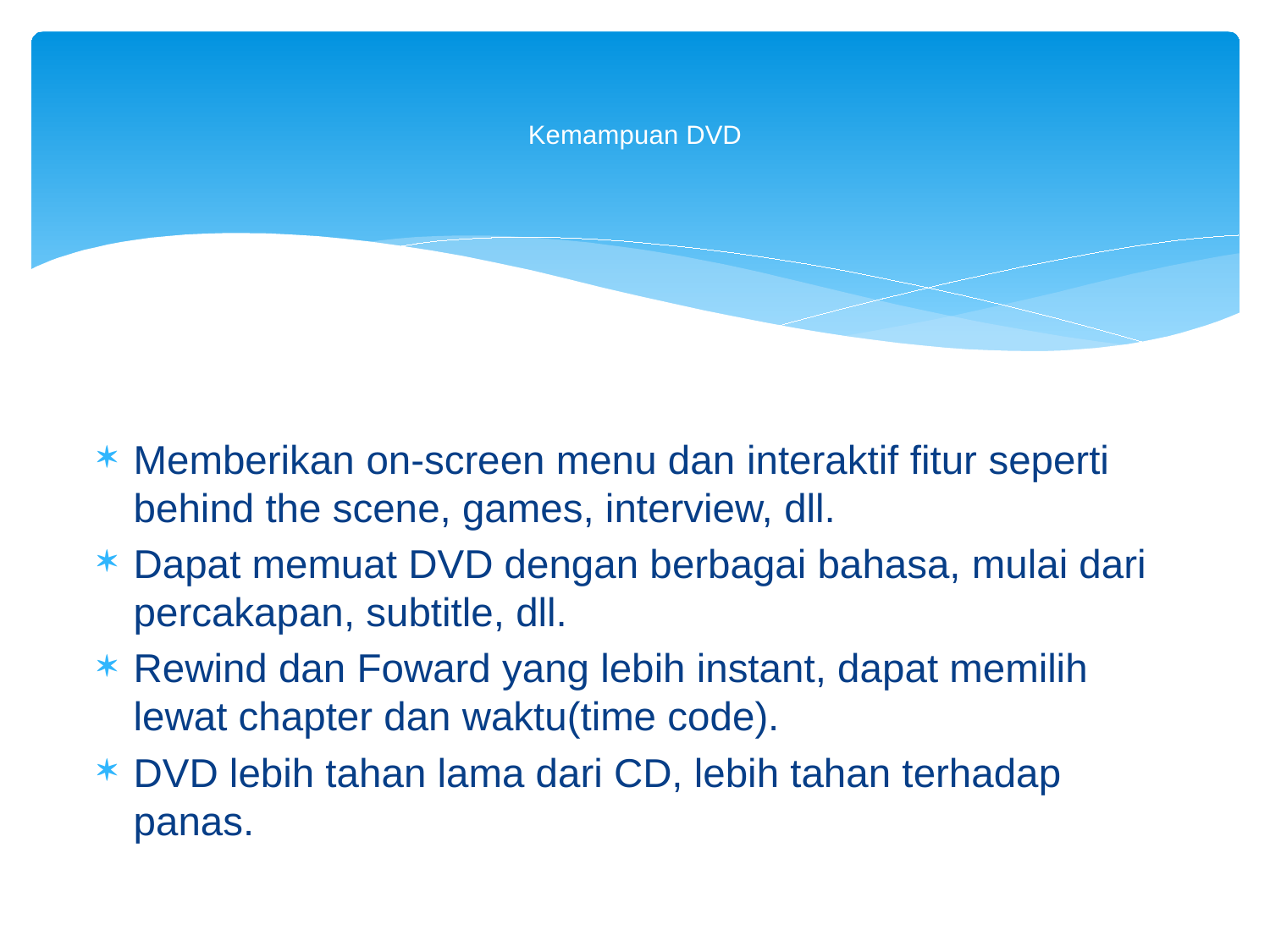

# Kemampuan DVD

Memberikan on-screen menu dan interaktif fitur seperti behind the scene, games, interview, dll.
Dapat memuat DVD dengan berbagai bahasa, mulai dari percakapan, subtitle, dll.
Rewind dan Foward yang lebih instant, dapat memilih lewat chapter dan waktu(time code).
DVD lebih tahan lama dari CD, lebih tahan terhadap panas.